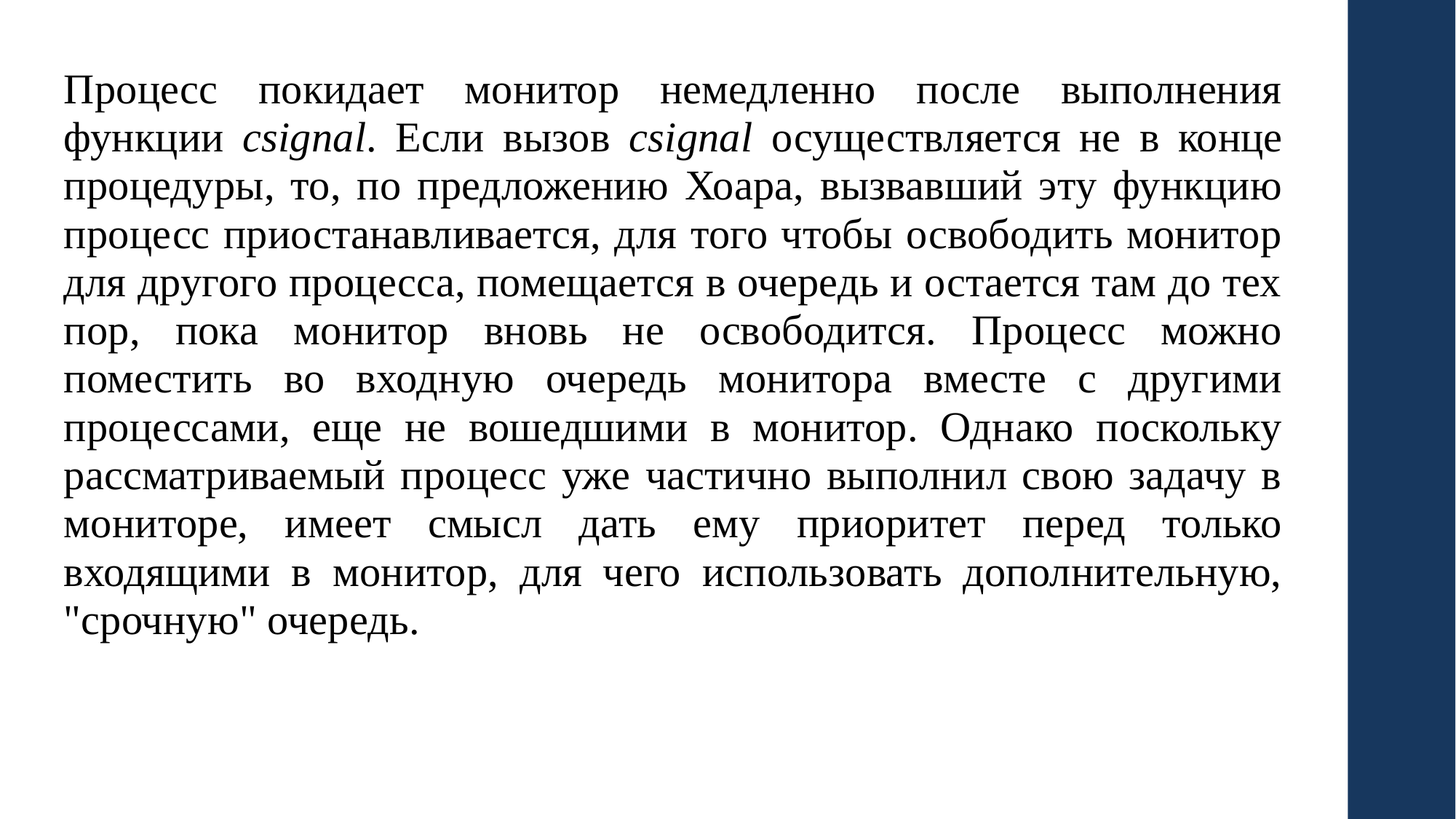

Процесс покидает монитор немедленно после выполнения функции csignal. Если вызов csignal осуществляется не в конце процедуры, то, по предложению Хоара, вызвавший эту функцию процесс приостанавливается, для того чтобы освободить монитор для другого процесса, помещается в очередь и остается там до тех пор, пока монитор вновь не освободится. Процесс можно поместить во входную очередь монитора вместе с другими процессами, еще не вошедшими в монитор. Однако поскольку рассматриваемый процесс уже частично выполнил свою задачу в мониторе, имеет смысл дать ему приоритет перед только входящими в монитор, для чего использовать дополнительную, "срочную" очередь.